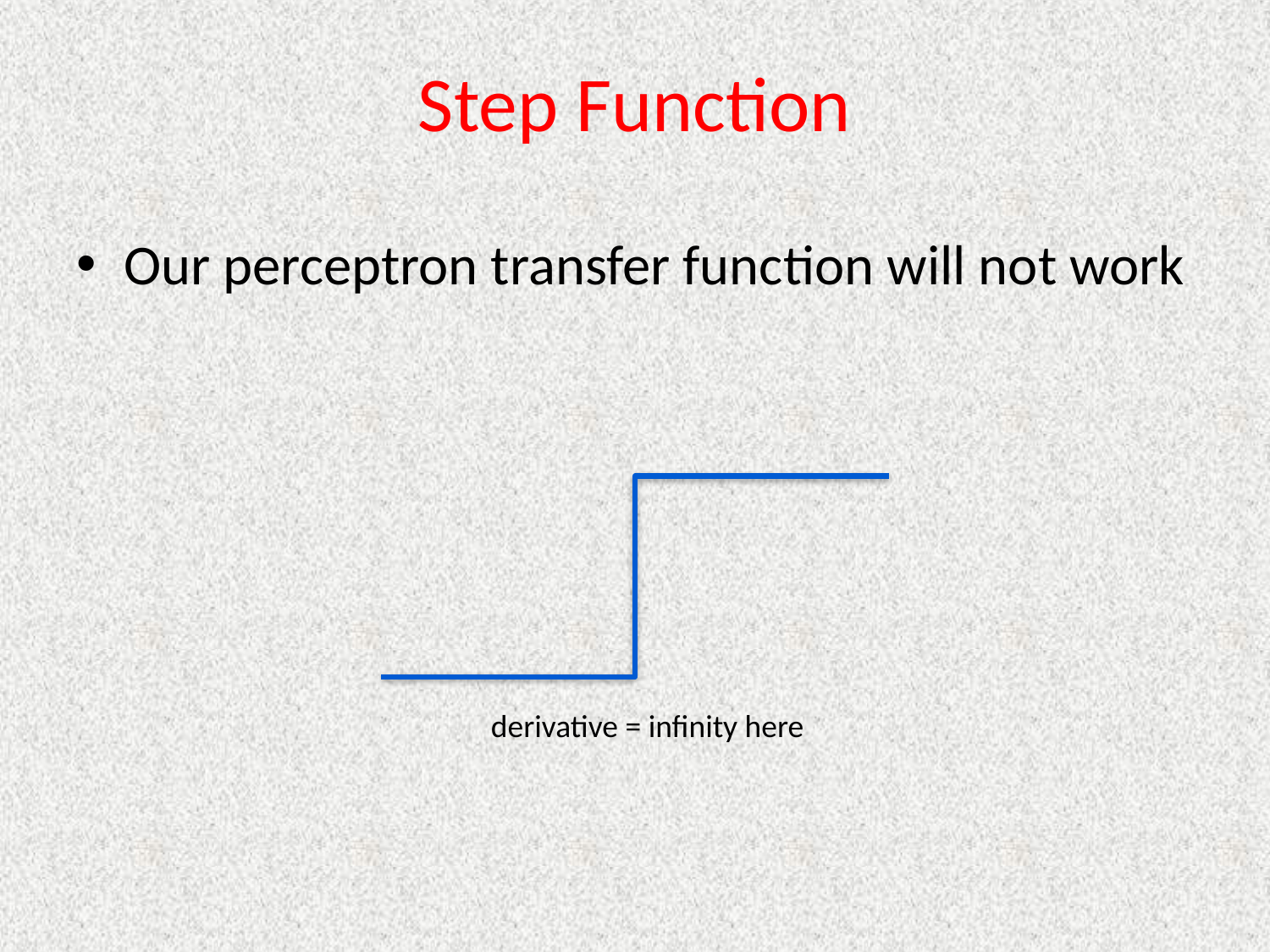

# Step Function
Our perceptron transfer function will not work
derivative = infinity here